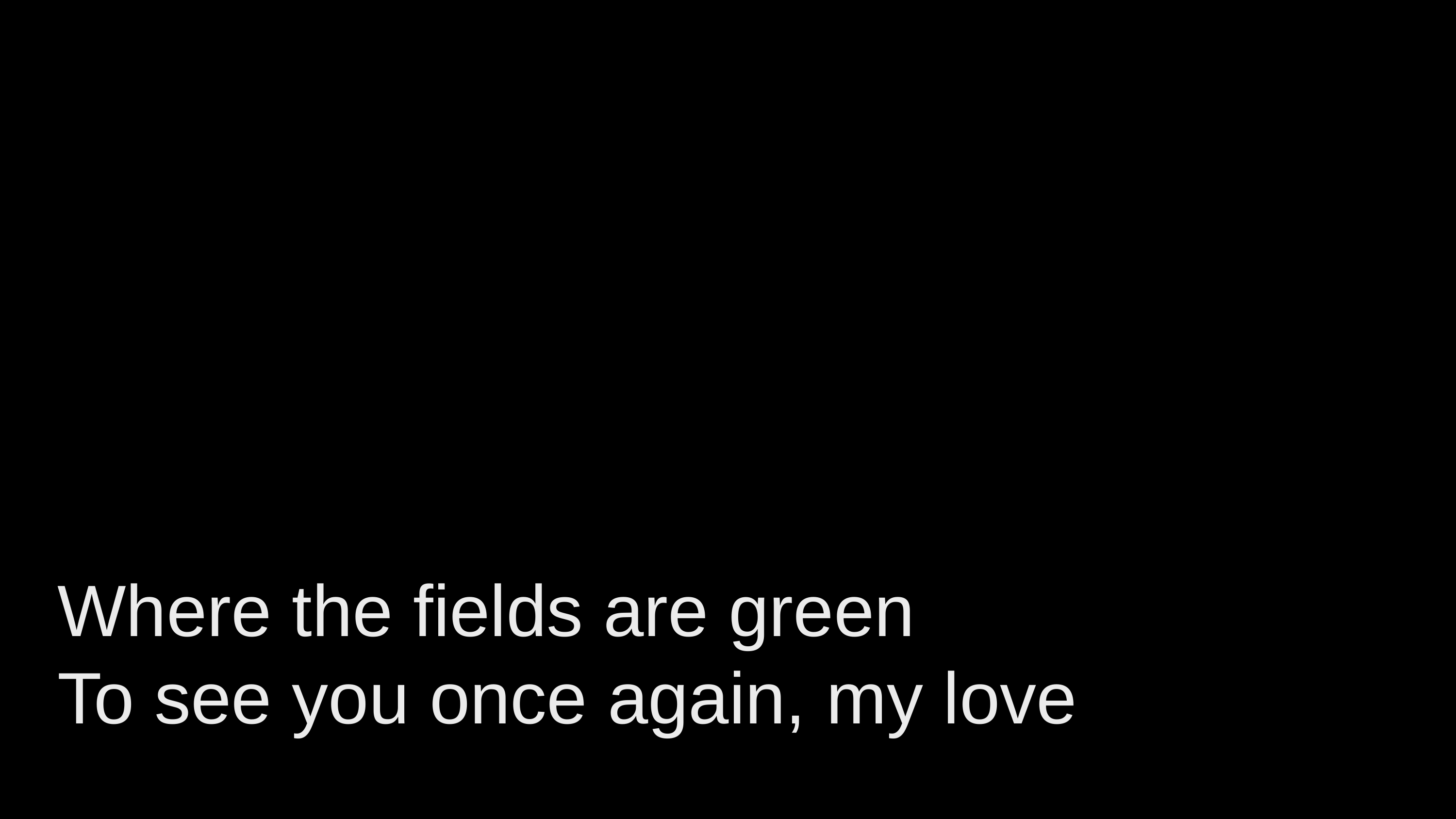

Where the fields are green
To see you once again, my love